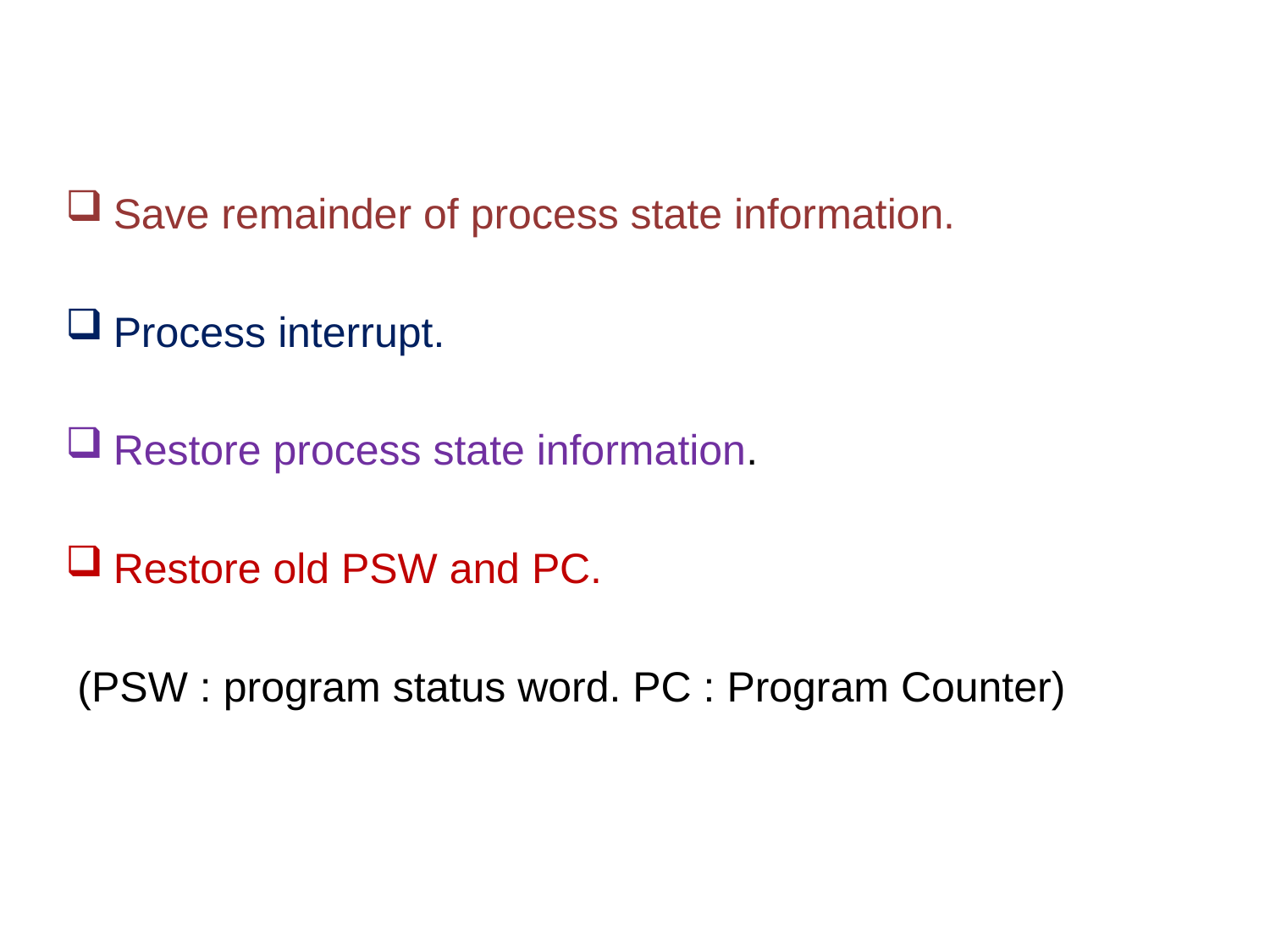

Save remainder of process state information.

Process interrupt.

Restore process state information.

Restore old PSW and PC.

 (PSW : program status word. PC : Program Counter)